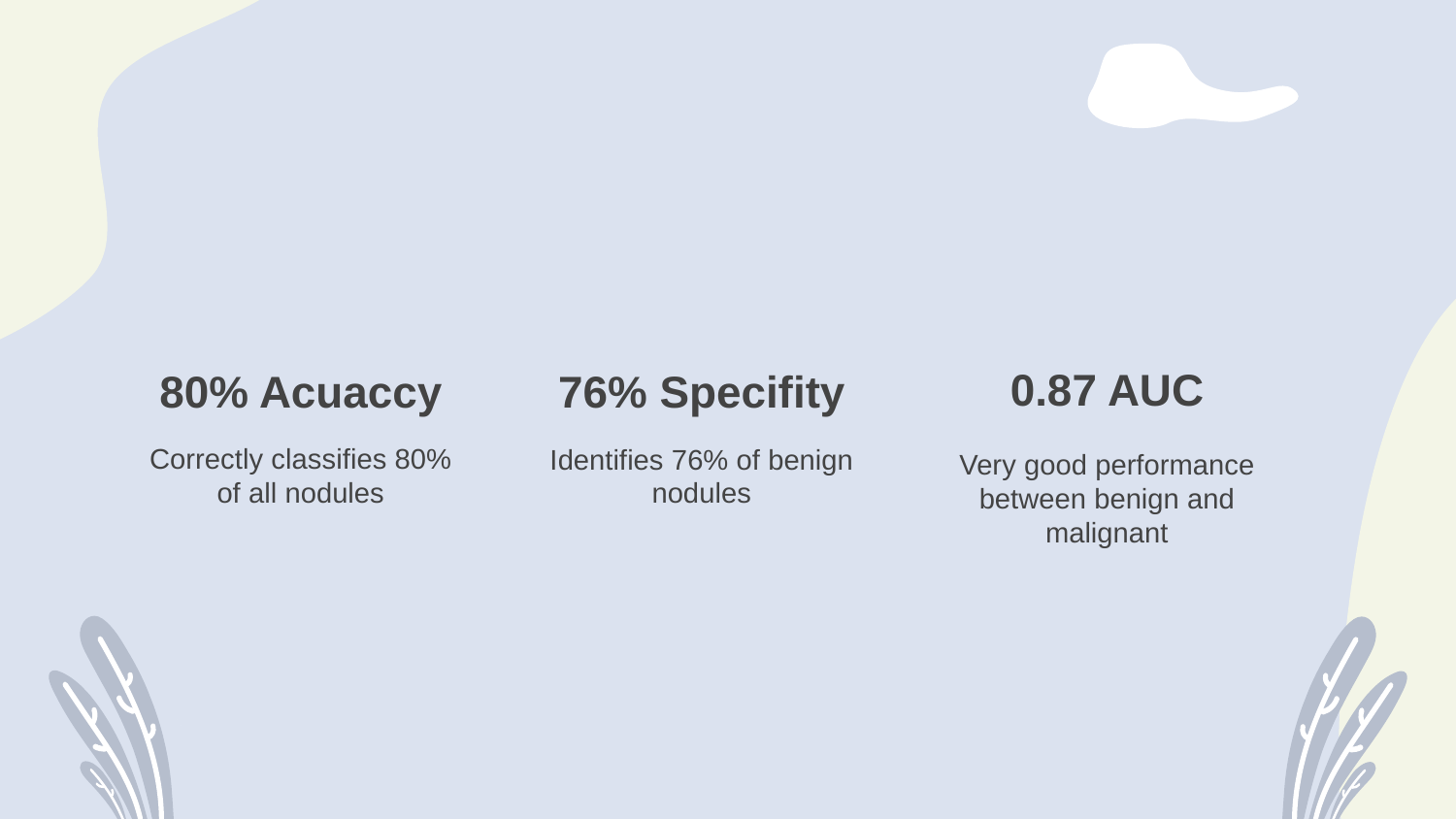

0.87 AUC
80% Acuaccy
76% Specifity
Correctly classifies 80% of all nodules
Identifies 76% of benign nodules
Very good performance between benign and malignant